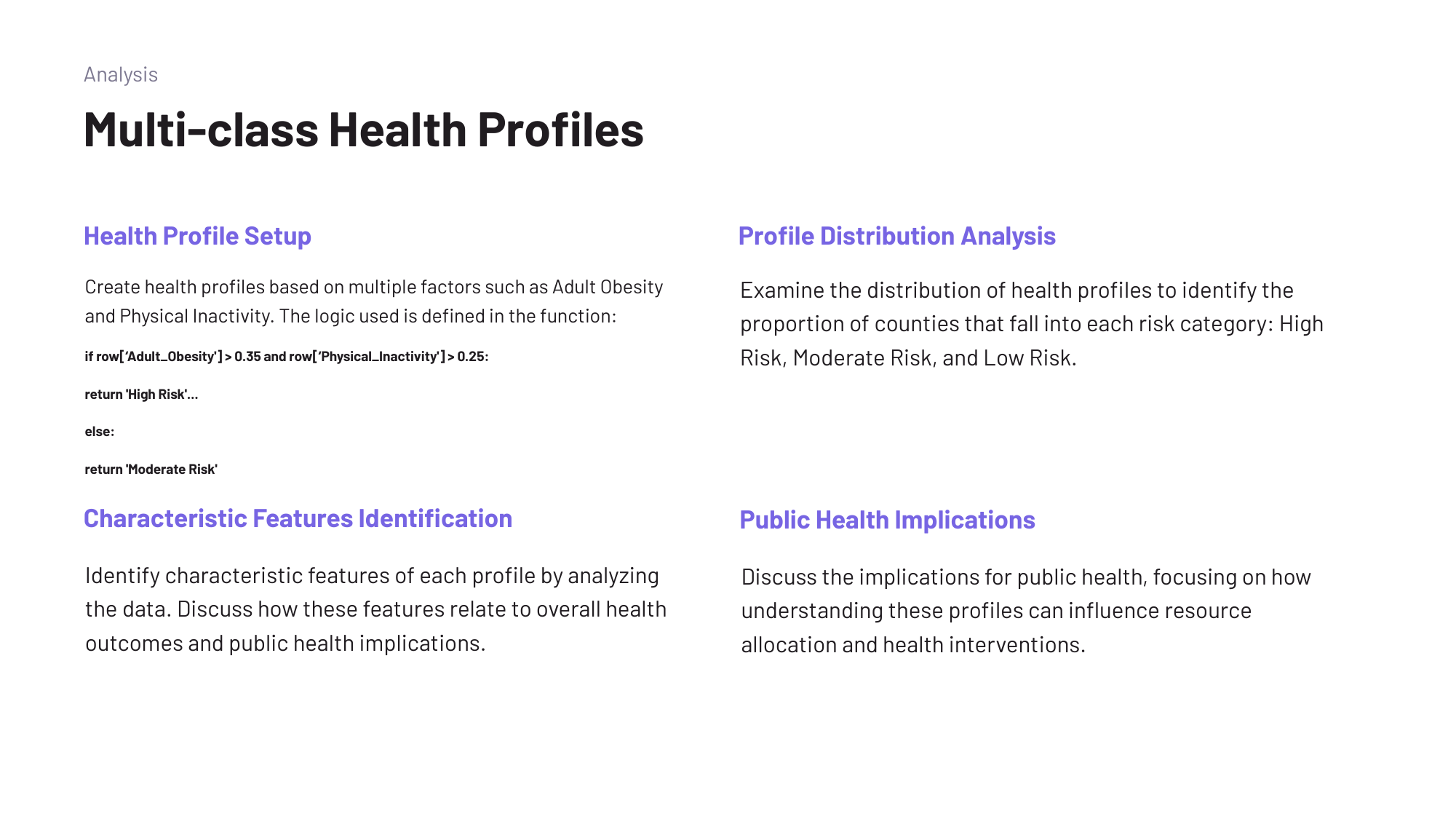

Analysis
# Multi-class Health Profiles
Health Profile Setup
Profile Distribution Analysis
Create health profiles based on multiple factors such as Adult Obesity and Physical Inactivity. The logic used is defined in the function:
if row[‘Adult_Obesity'] > 0.35 and row[‘Physical_Inactivity'] > 0.25:
	return 'High Risk'...
else:
	return 'Moderate Risk'
Examine the distribution of health profiles to identify the proportion of counties that fall into each risk category: High Risk, Moderate Risk, and Low Risk.
Characteristic Features Identification
Public Health Implications
Identify characteristic features of each profile by analyzing the data. Discuss how these features relate to overall health outcomes and public health implications.
Discuss the implications for public health, focusing on how understanding these profiles can influence resource allocation and health interventions.